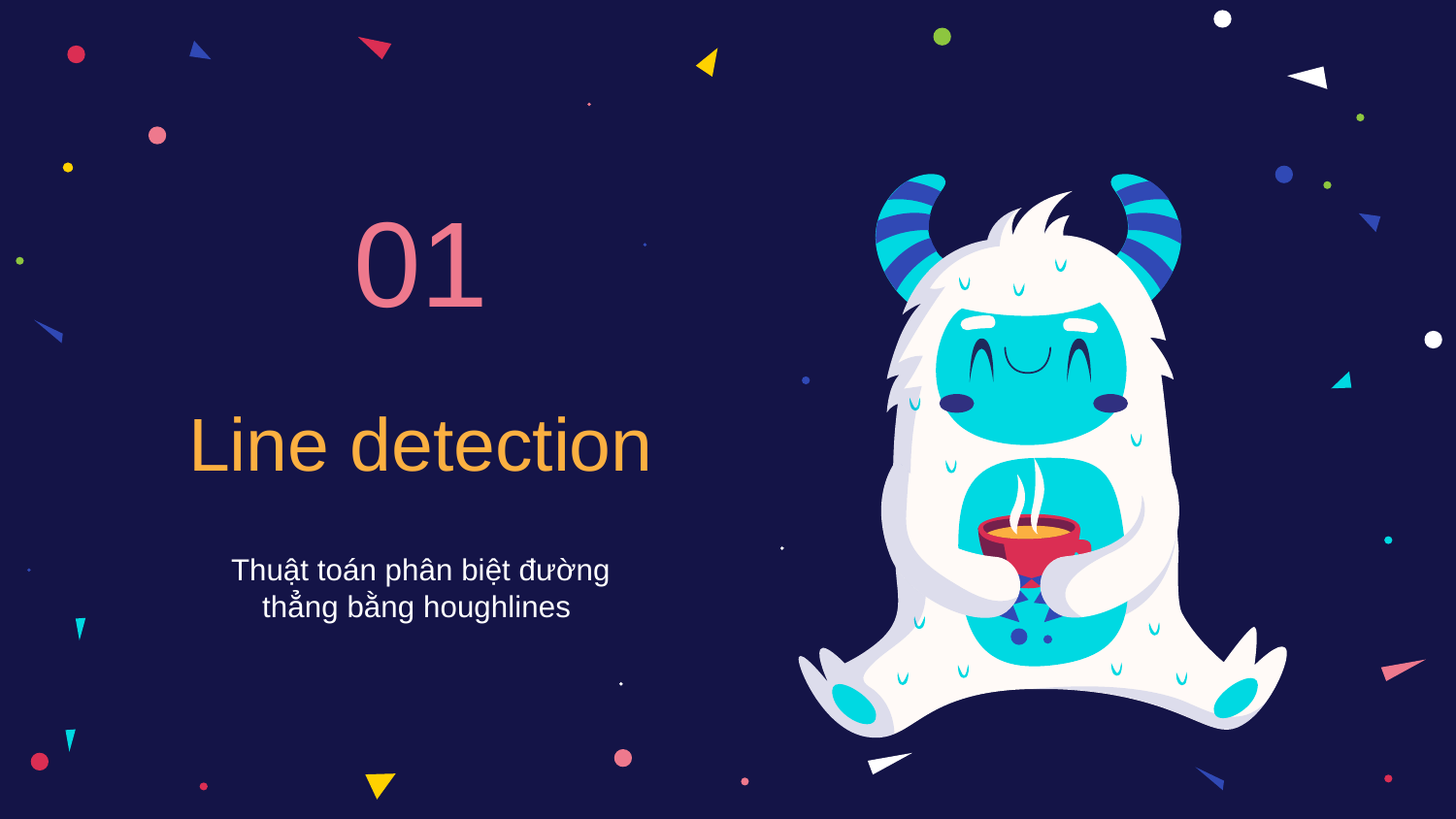

01

# Line detection

Thuật toán phân biệt đường thẳng bằng houghlines